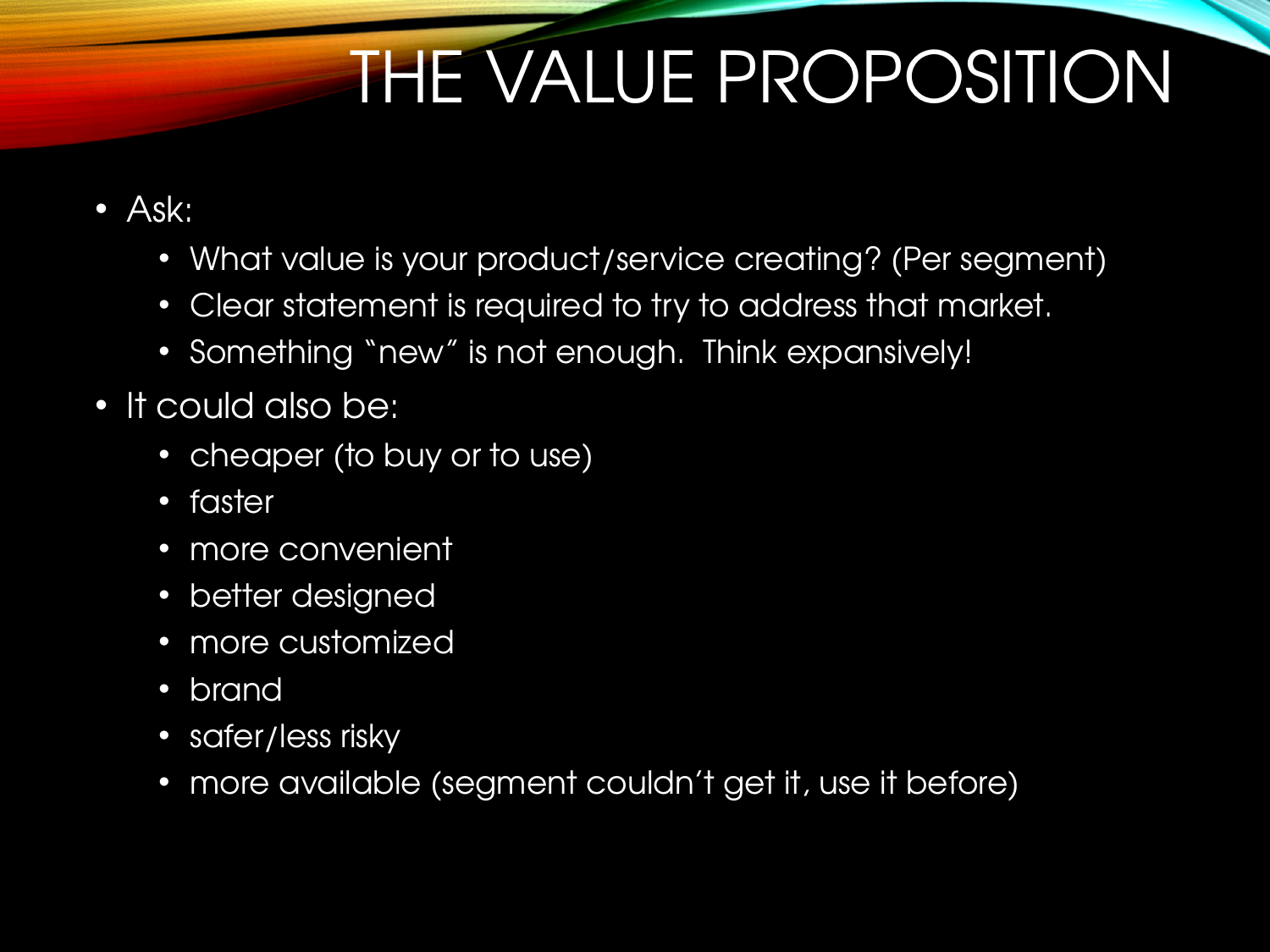

# THE Value proposition
Ask:
What value is your product/service creating? (Per segment)
Clear statement is required to try to address that market.
Something “new” is not enough.  Think expansively!
It could also be:
cheaper (to buy or to use)
faster
more convenient
better designed
more customized
brand
safer/less risky
more available (segment couldn’t get it, use it before)